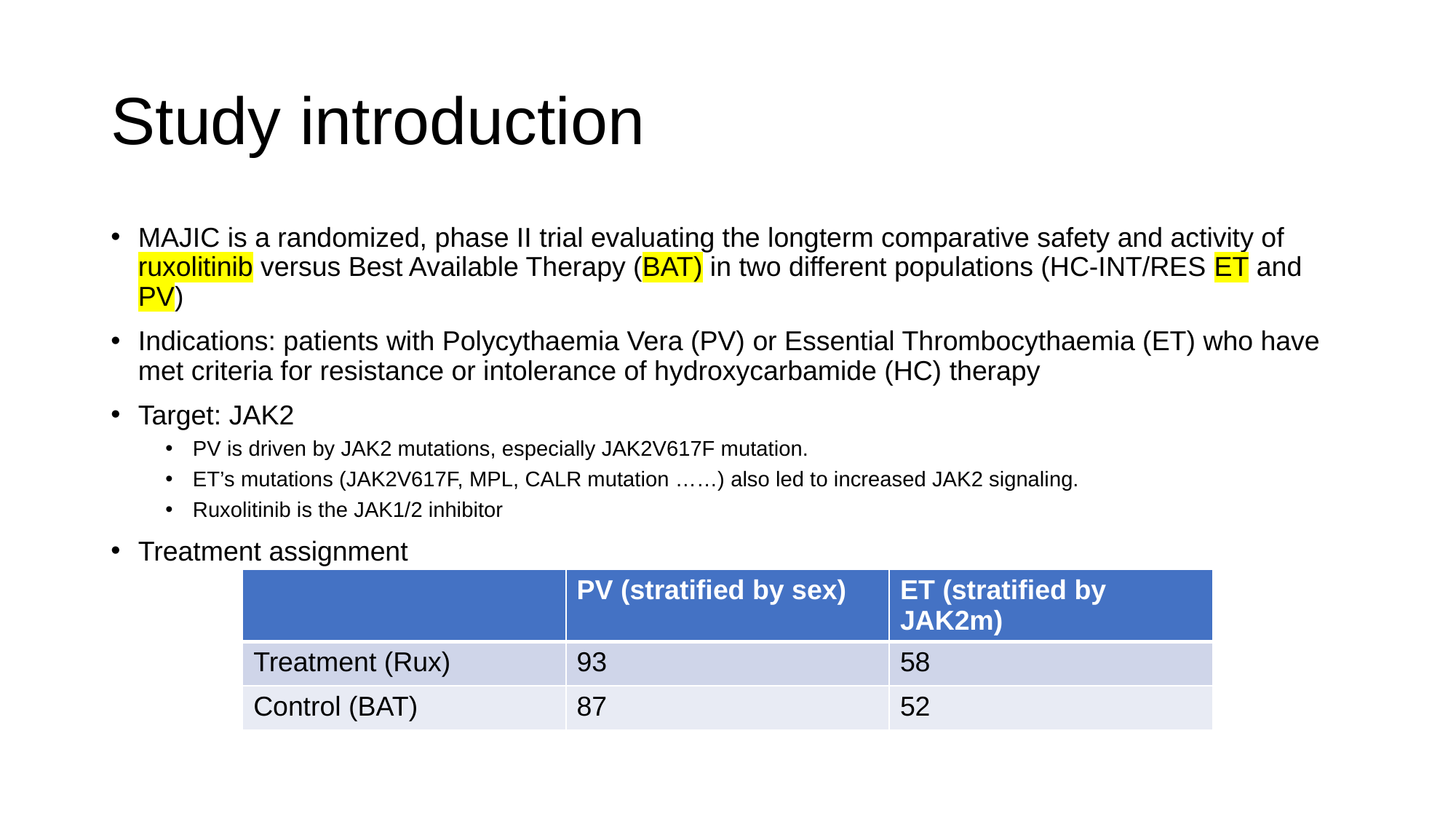

# Study introduction
MAJIC is a randomized, phase II trial evaluating the longterm comparative safety and activity of ruxolitinib versus Best Available Therapy (BAT) in two different populations (HC-INT/RES ET and PV)
Indications: patients with Polycythaemia Vera (PV) or Essential Thrombocythaemia (ET) who have met criteria for resistance or intolerance of hydroxycarbamide (HC) therapy
Target: JAK2
PV is driven by JAK2 mutations, especially JAK2V617F mutation.
ET’s mutations (JAK2V617F, MPL, CALR mutation ……) also led to increased JAK2 signaling.
Ruxolitinib is the JAK1/2 inhibitor
Treatment assignment
|  | PV (stratified by sex) | ET (stratified by JAK2m) |
| --- | --- | --- |
| Treatment (Rux) | 93 | 58 |
| Control (BAT) | 87 | 52 |